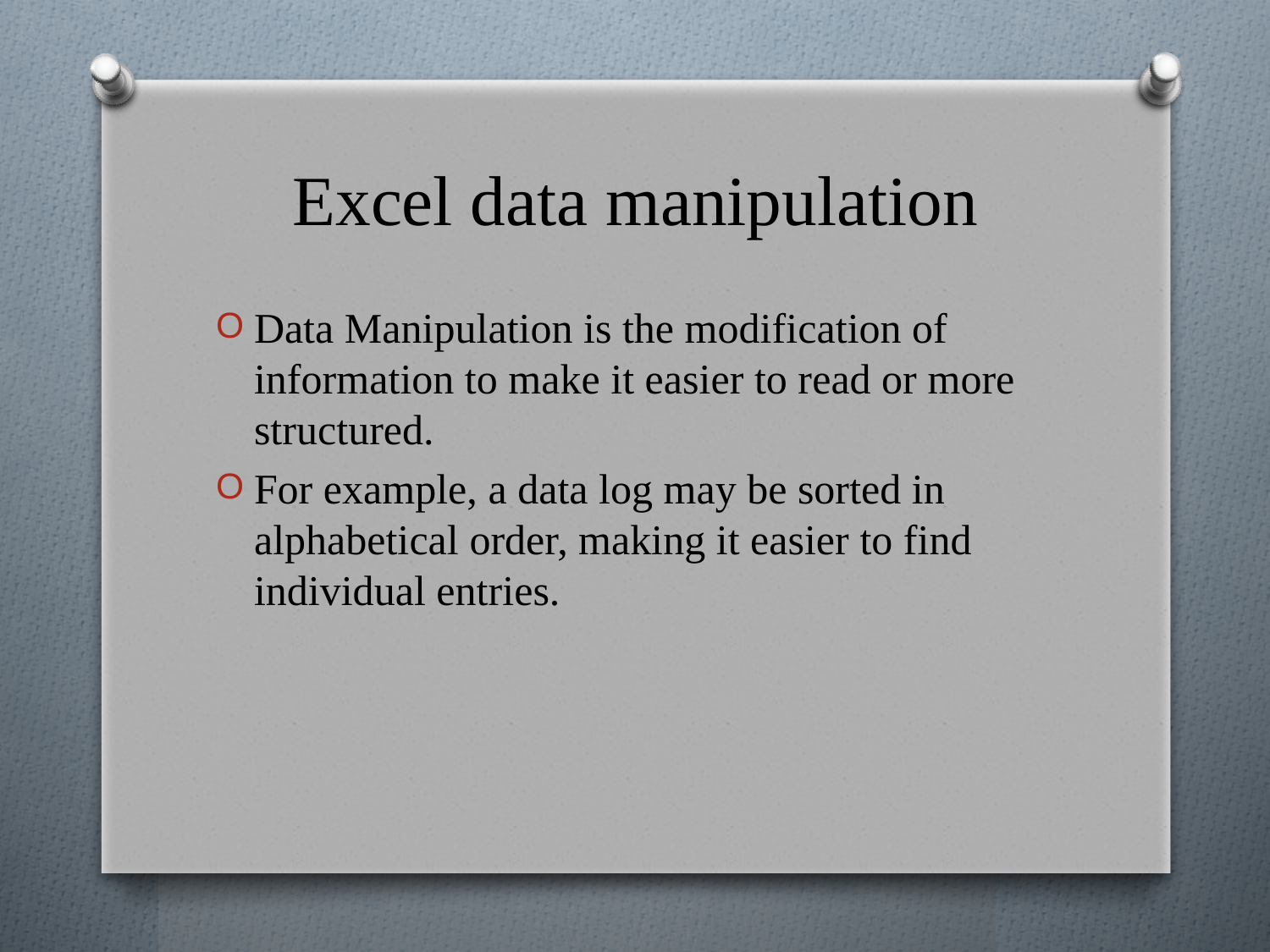

# Excel data manipulation
Data Manipulation is the modification of information to make it easier to read or more structured.
For example, a data log may be sorted in alphabetical order, making it easier to find individual entries.